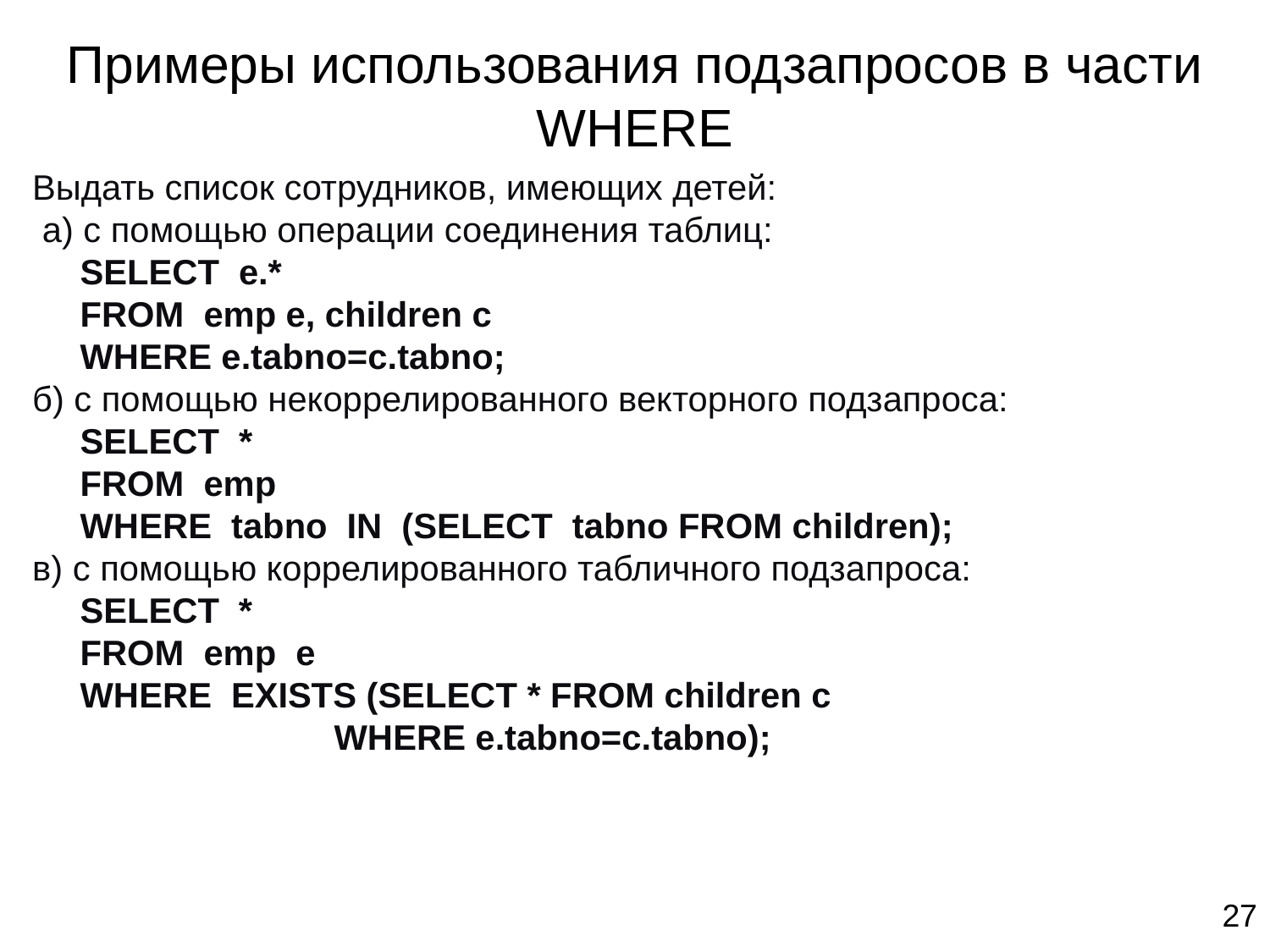

# Примеры использования подзапросов в части WHERE
Выдать список сотрудников, имеющих детей:
 а) с помощью операции соединения таблиц:
	SELECT  e.*
	FROM  emp e, children c
	WHERE e.tabno=c.tabno;
б) с помощью некоррелированного векторного подзапроса:
	SELECT  *
	FROM  emp
	WHERE  tabno  IN  (SELECT  tabno FROM children);
в) с помощью коррелированного табличного подзапроса:
	SELECT  *
	FROM  emp  e
	WHERE  EXISTS (SELECT * FROM children c
			WHERE e.tabno=c.tabno);
27